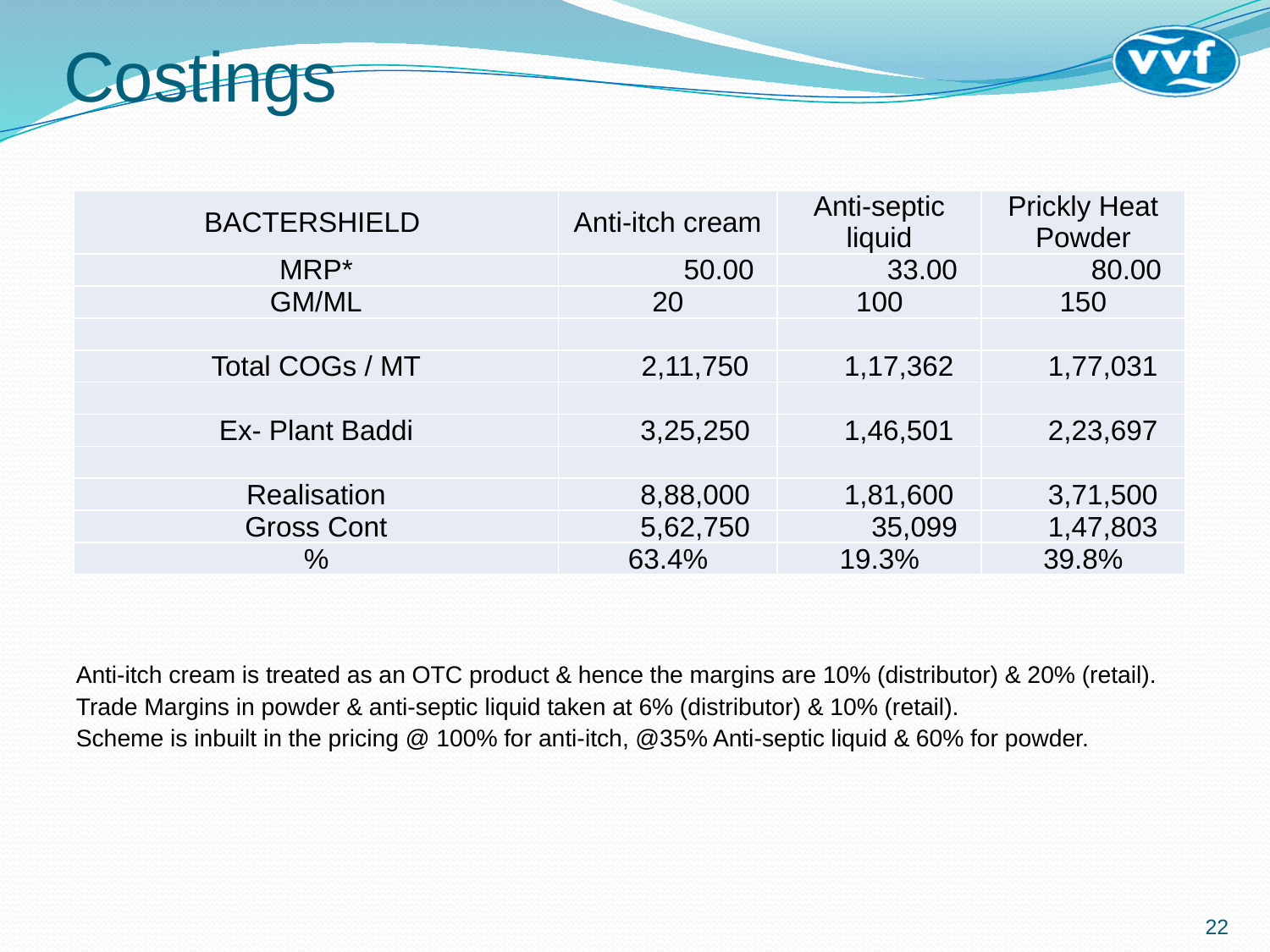

# Costings
| BACTERSHIELD | Anti-itch cream | Anti-septic liquid | Prickly Heat Powder |
| --- | --- | --- | --- |
| MRP\* | 50.00 | 33.00 | 80.00 |
| GM/ML | 20 | 100 | 150 |
|  |  |  |  |
| Total COGs / MT | 2,11,750 | 1,17,362 | 1,77,031 |
|  |  |  |  |
| Ex- Plant Baddi | 3,25,250 | 1,46,501 | 2,23,697 |
|  |  |  |  |
| Realisation | 8,88,000 | 1,81,600 | 3,71,500 |
| Gross Cont | 5,62,750 | 35,099 | 1,47,803 |
| % | 63.4% | 19.3% | 39.8% |
Anti-itch cream is treated as an OTC product & hence the margins are 10% (distributor) & 20% (retail).
Trade Margins in powder & anti-septic liquid taken at 6% (distributor) & 10% (retail).
Scheme is inbuilt in the pricing @ 100% for anti-itch, @35% Anti-septic liquid & 60% for powder.
22